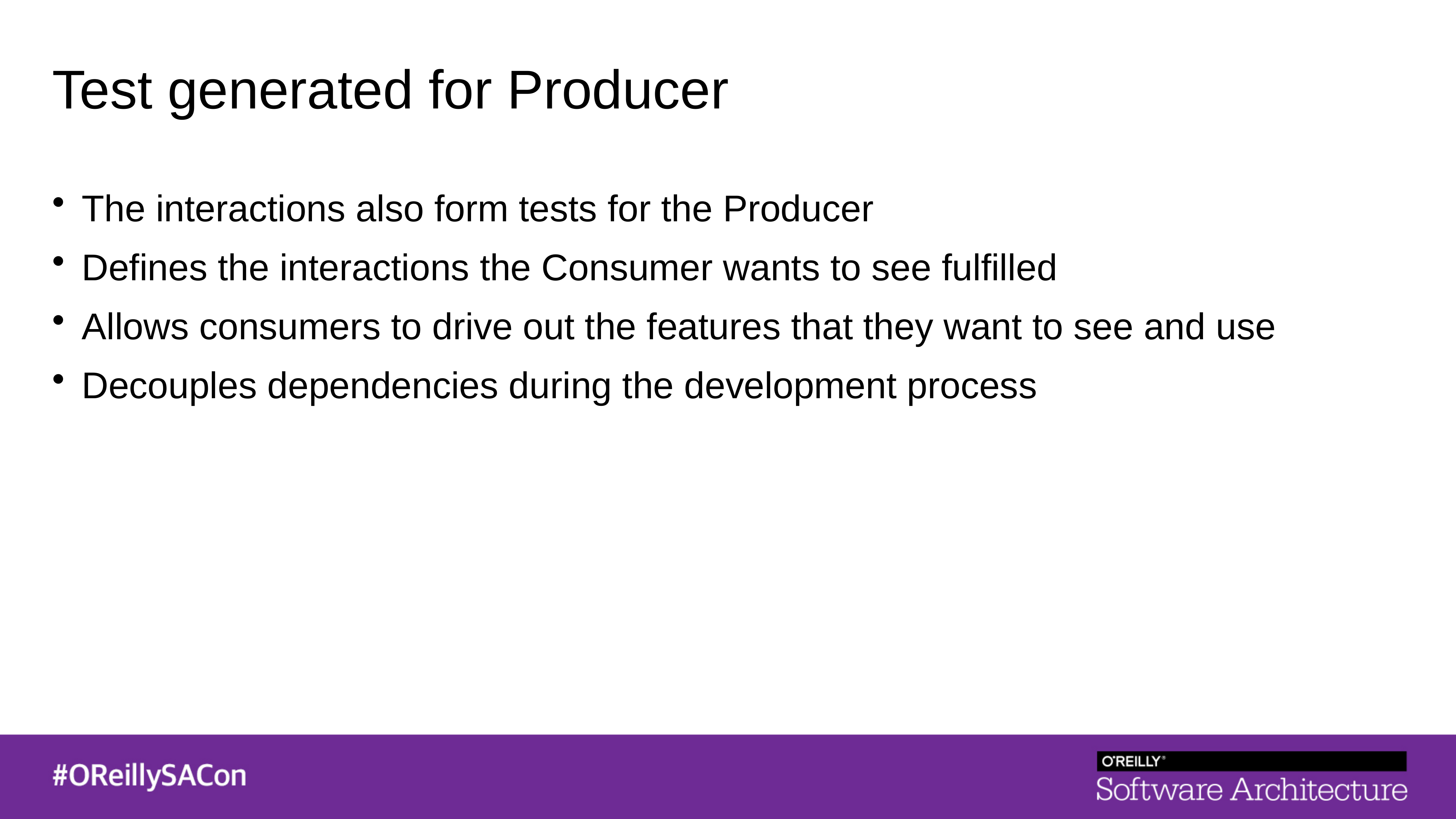

Test generated for Producer
The interactions also form tests for the Producer
Defines the interactions the Consumer wants to see fulfilled
Allows consumers to drive out the features that they want to see and use
Decouples dependencies during the development process